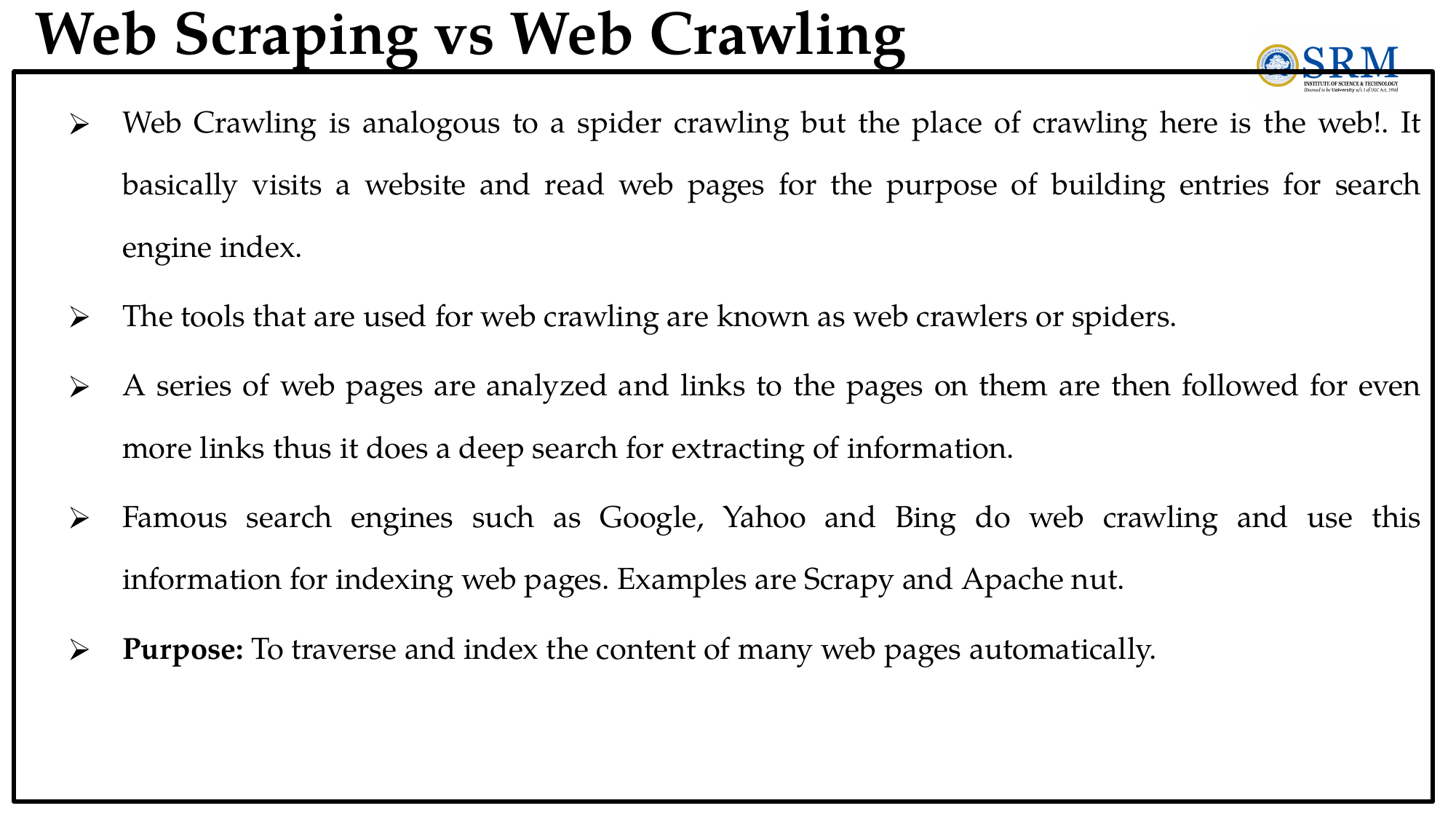

# Web Scraping vs Web Crawling
Web Crawling is analogous to a spider crawling but the place of crawling here is the web!. It basically visits a website and read web pages for the purpose of building entries for search engine index.
The tools that are used for web crawling are known as web crawlers or spiders.
A series of web pages are analyzed and links to the pages on them are then followed for even more links thus it does a deep search for extracting of information.
Famous search engines such as Google, Yahoo and Bing do web crawling and use this information for indexing web pages. Examples are Scrapy and Apache nut.
Purpose: To traverse and index the content of many web pages automatically.